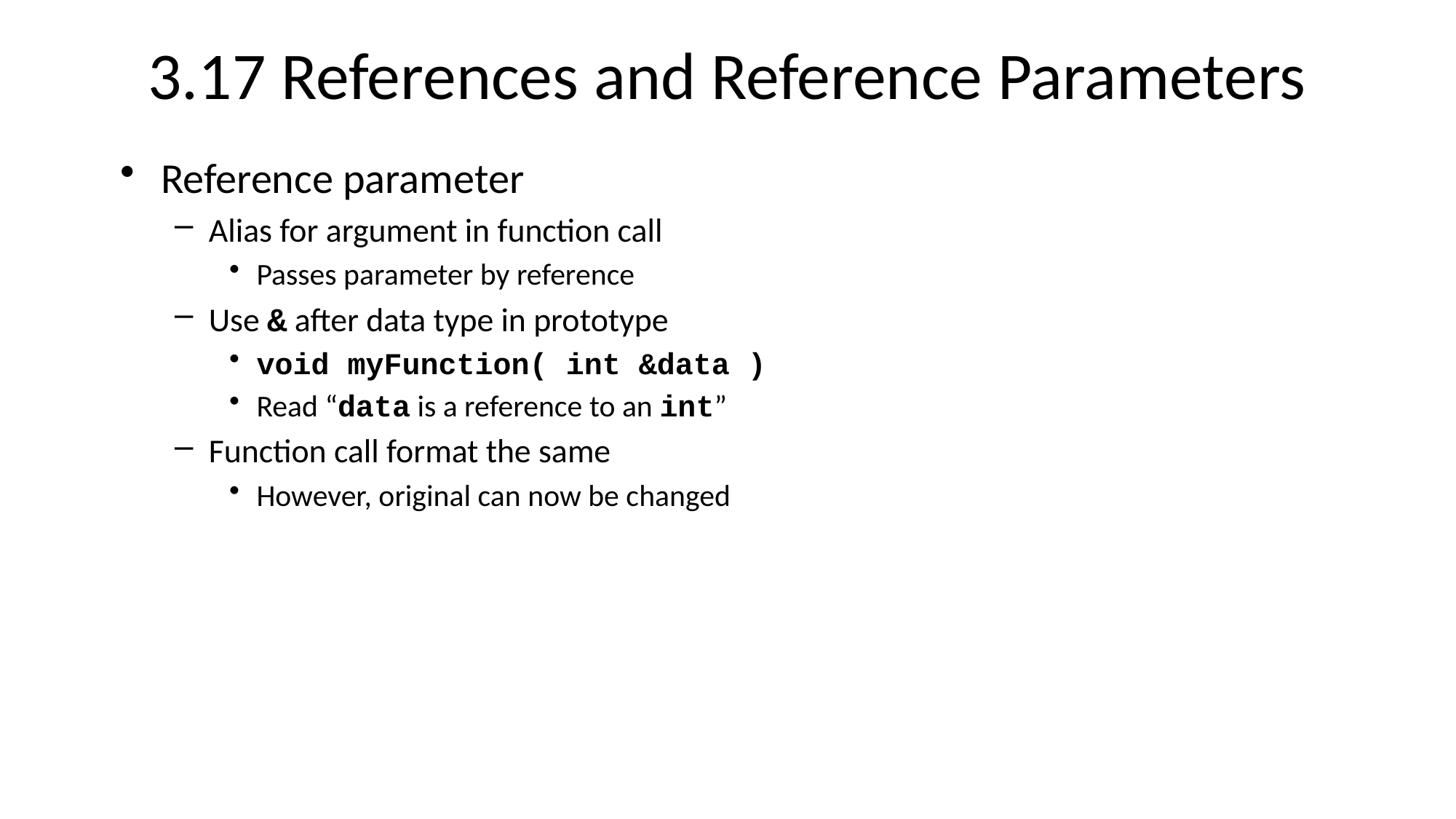

# 3.17 References and Reference Parameters
Reference parameter
Alias for argument in function call
Passes parameter by reference
Use & after data type in prototype
void myFunction( int &data )
Read “data is a reference to an int”
Function call format the same
However, original can now be changed